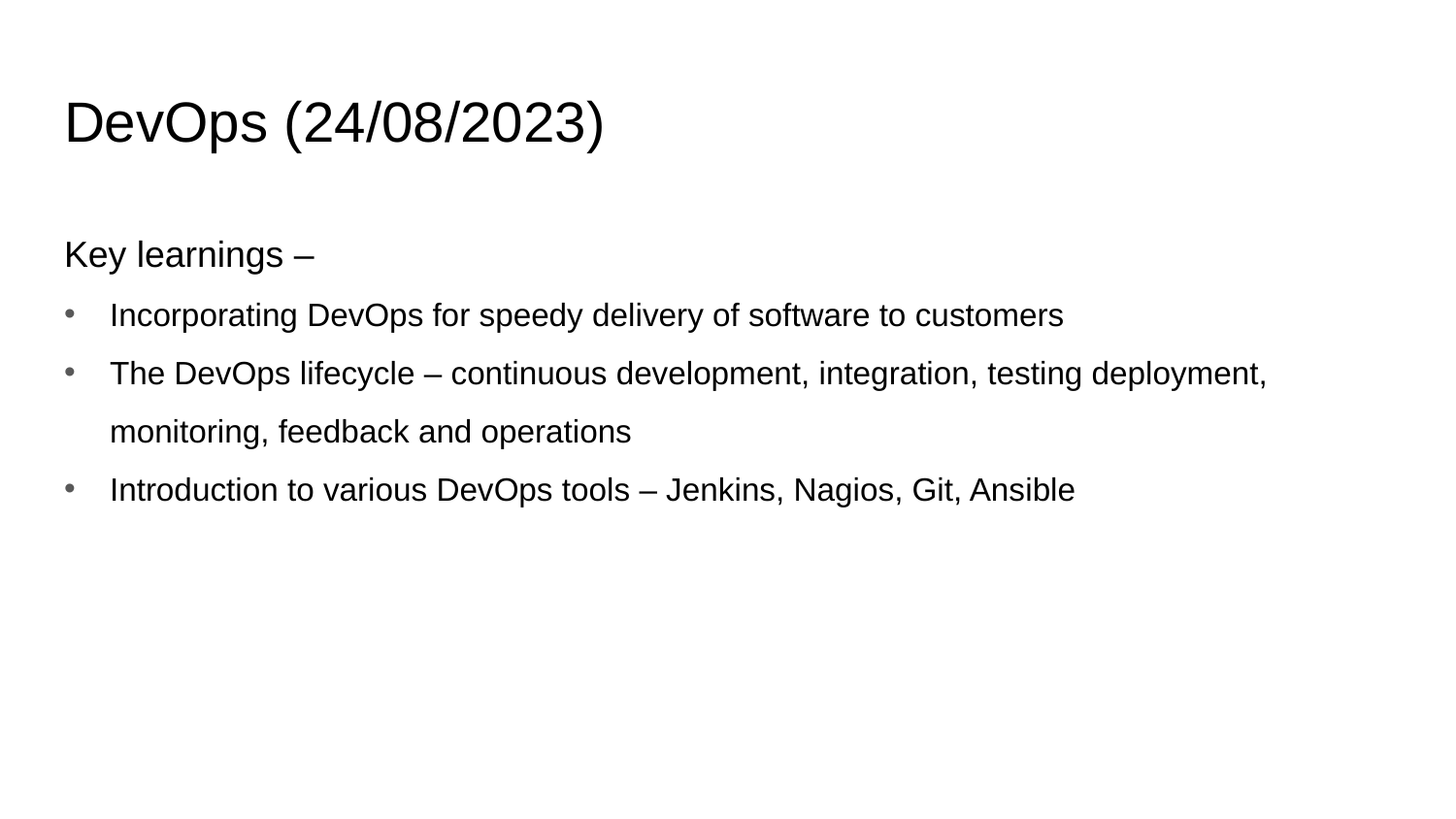

# DevOps (24/08/2023)
Key learnings –
Incorporating DevOps for speedy delivery of software to customers
The DevOps lifecycle – continuous development, integration, testing deployment, monitoring, feedback and operations
Introduction to various DevOps tools – Jenkins, Nagios, Git, Ansible